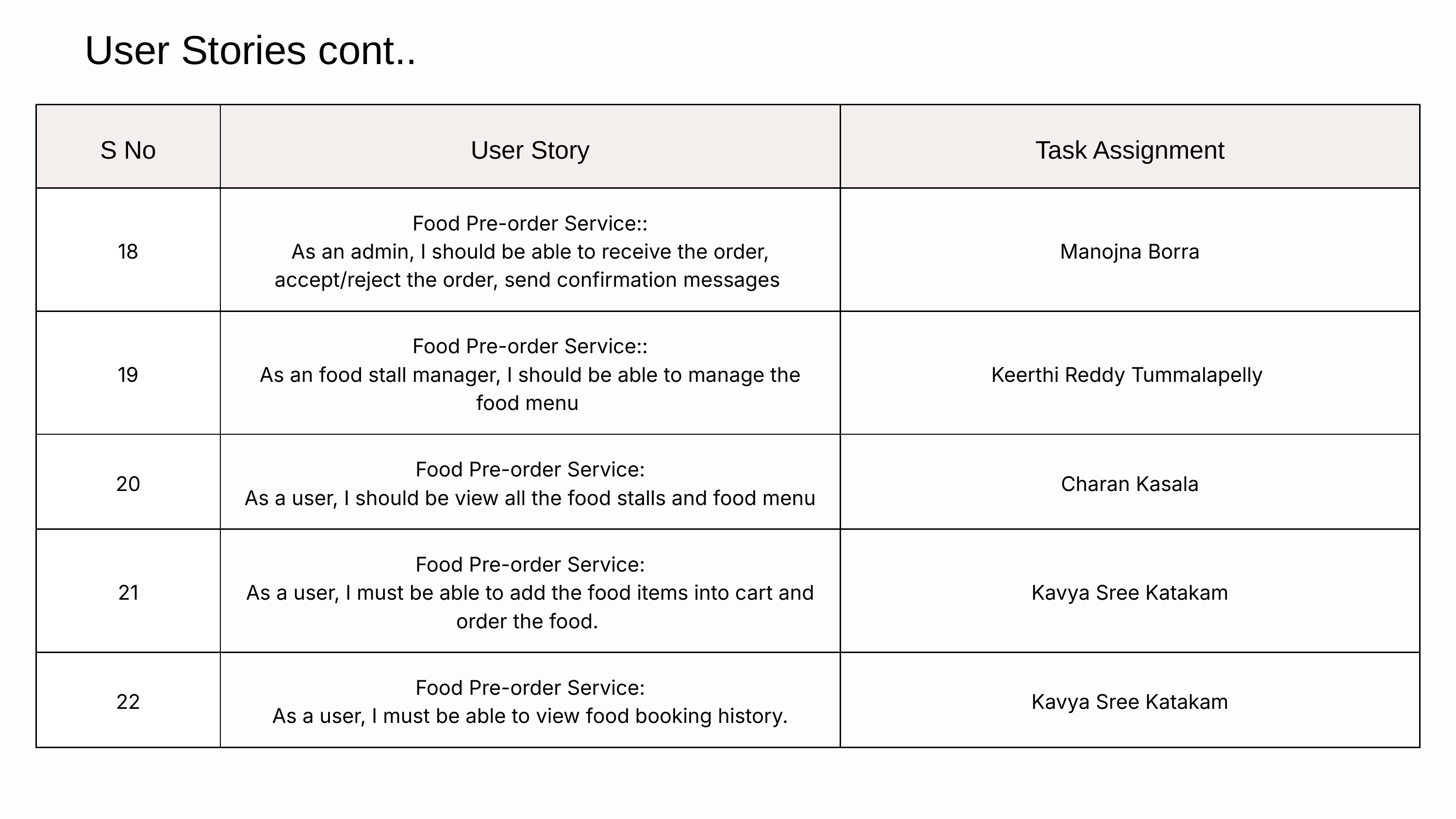

User Stories cont..
| S No | User Story | Task Assignment |
| --- | --- | --- |
| 18 | Food Pre-order Service:: As an admin, I should be able to receive the order, accept/reject the order, send confirmation messages | Manojna Borra |
| 19 | Food Pre-order Service:: As an food stall manager, I should be able to manage the food menu | Keerthi Reddy Tummalapelly |
| 20 | Food Pre-order Service: As a user, I should be view all the food stalls and food menu | Charan Kasala |
| 21 | Food Pre-order Service: As a user, I must be able to add the food items into cart and order the food. | Kavya Sree Katakam |
| 22 | Food Pre-order Service: As a user, I must be able to view food booking history. | Kavya Sree Katakam |